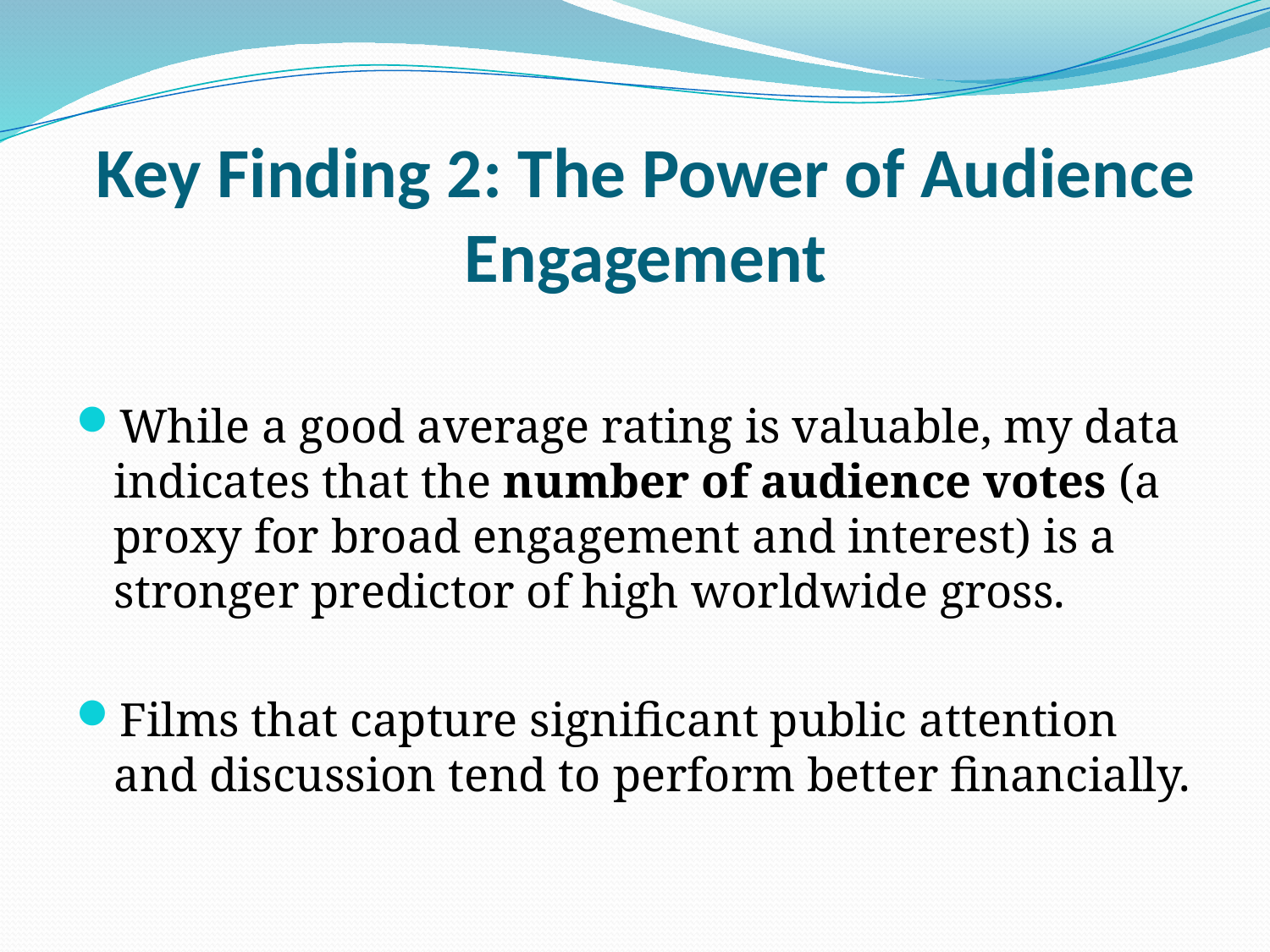

# Key Finding 2: The Power of Audience Engagement
While a good average rating is valuable, my data indicates that the number of audience votes (a proxy for broad engagement and interest) is a stronger predictor of high worldwide gross.

Films that capture significant public attention and discussion tend to perform better financially.